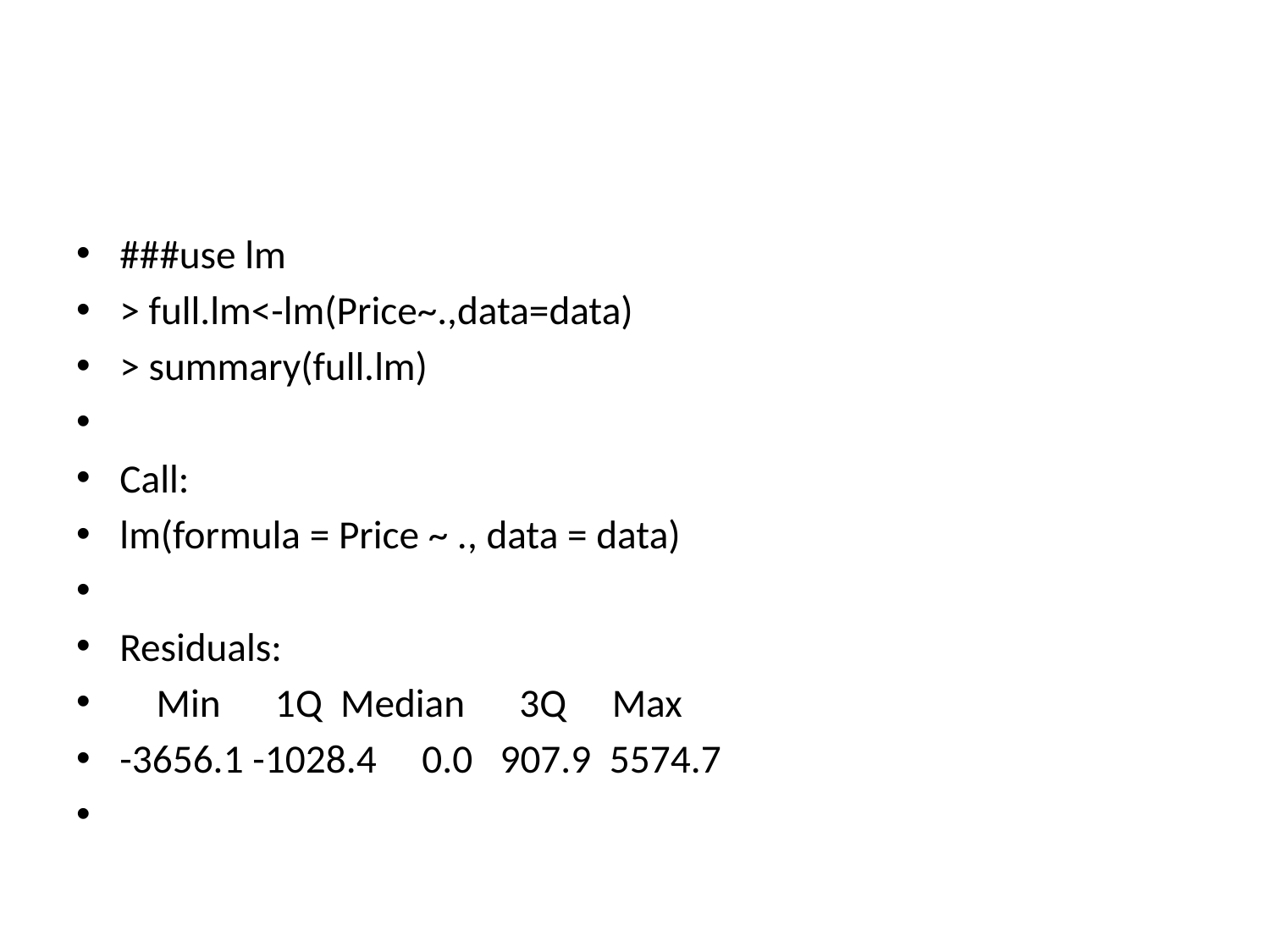

#
###use lm
> full.lm<-lm(Price~.,data=data)
> summary(full.lm)

Call:
lm(formula = Price ~ ., data = data)

Residuals:
    Min      1Q  Median      3Q     Max
-3656.1 -1028.4     0.0   907.9  5574.7